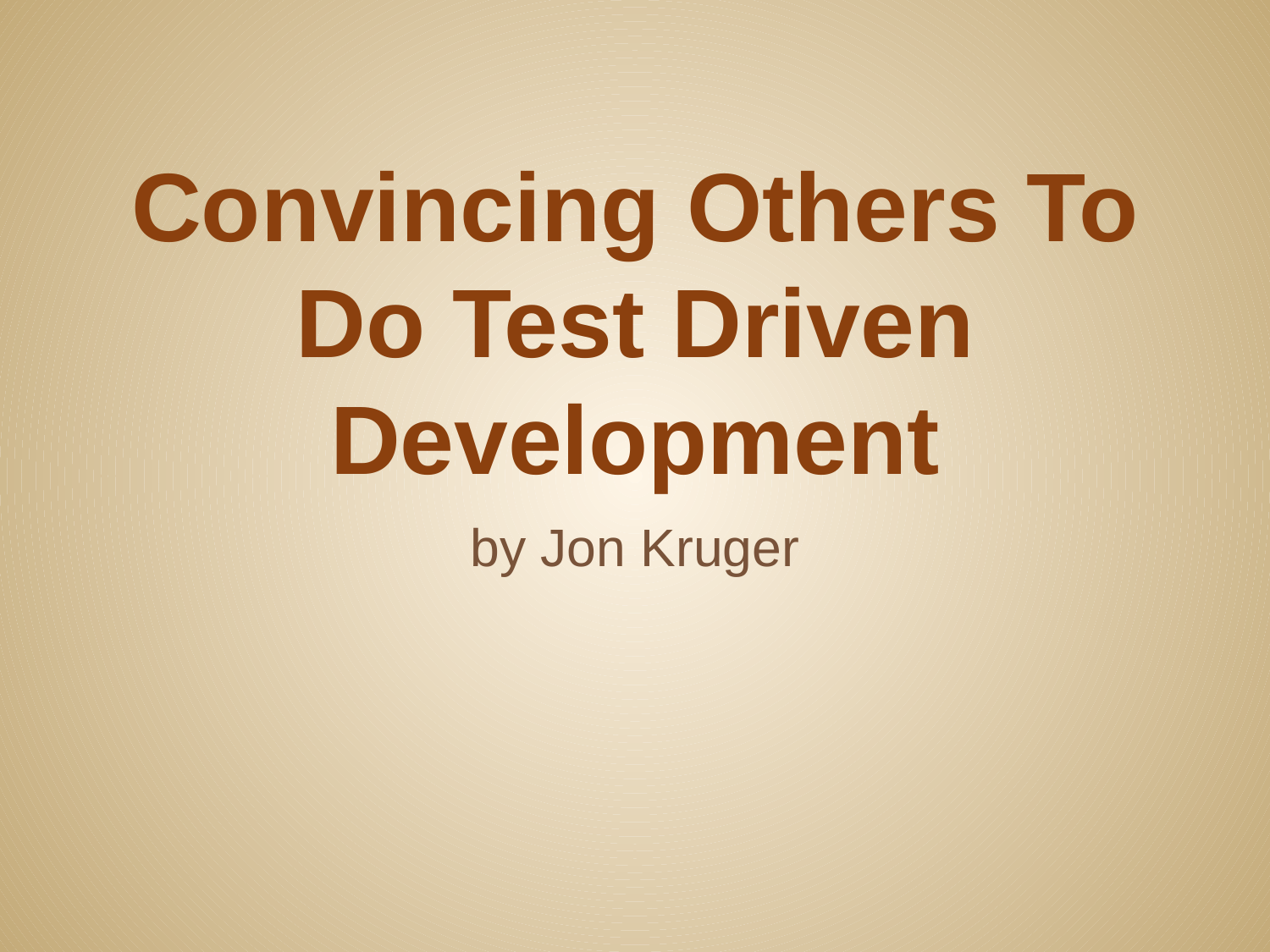

# Convincing Others To Do Test Driven Development
by Jon Kruger